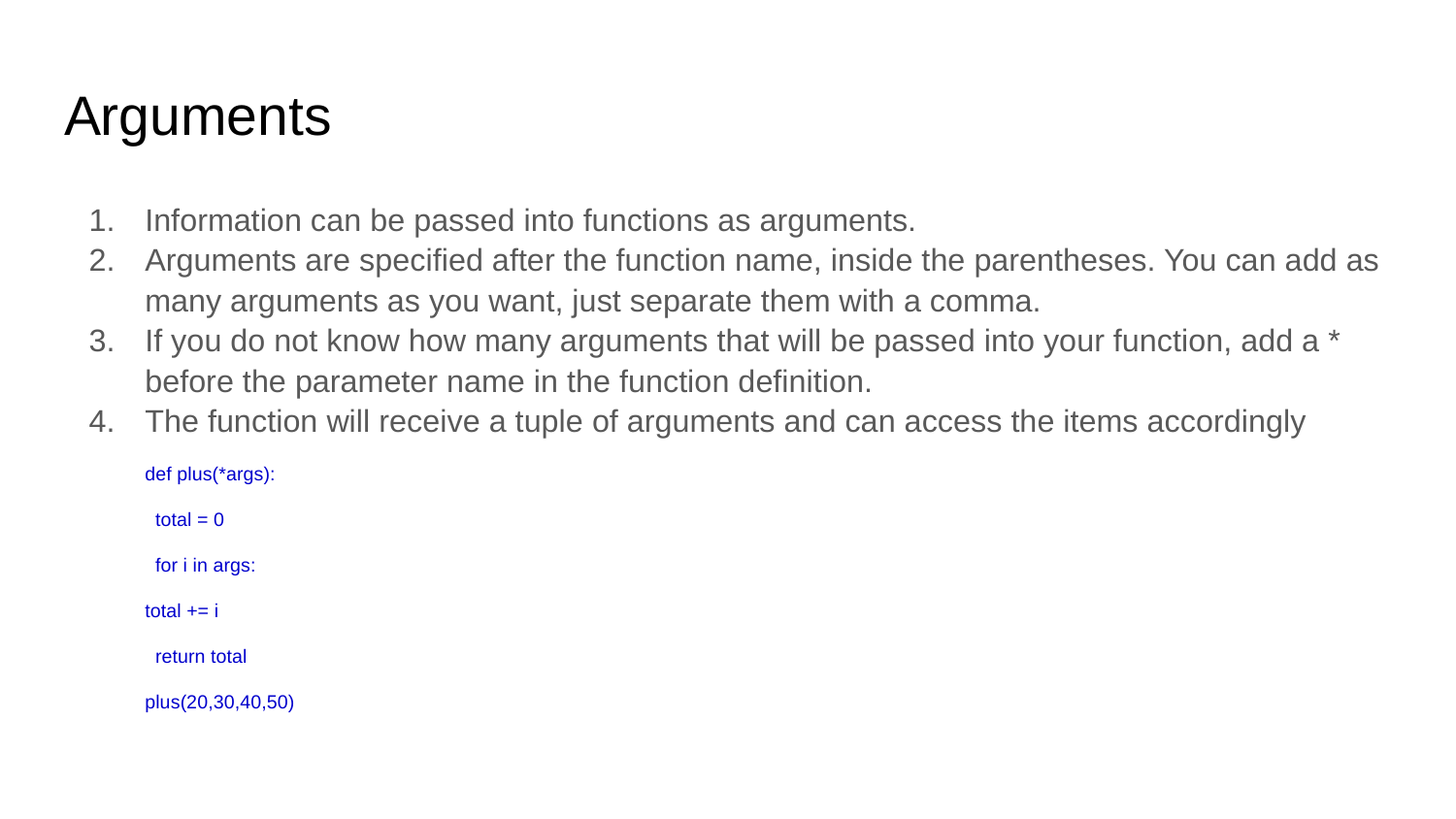

# Arguments
Information can be passed into functions as arguments.
Arguments are specified after the function name, inside the parentheses. You can add as many arguments as you want, just separate them with a comma.
If you do not know how many arguments that will be passed into your function, add a * before the parameter name in the function definition.
The function will receive a tuple of arguments and can access the items accordingly
def plus(*args):
  total = 0
  for i in args:
	total += i
  return total
plus(20,30,40,50)